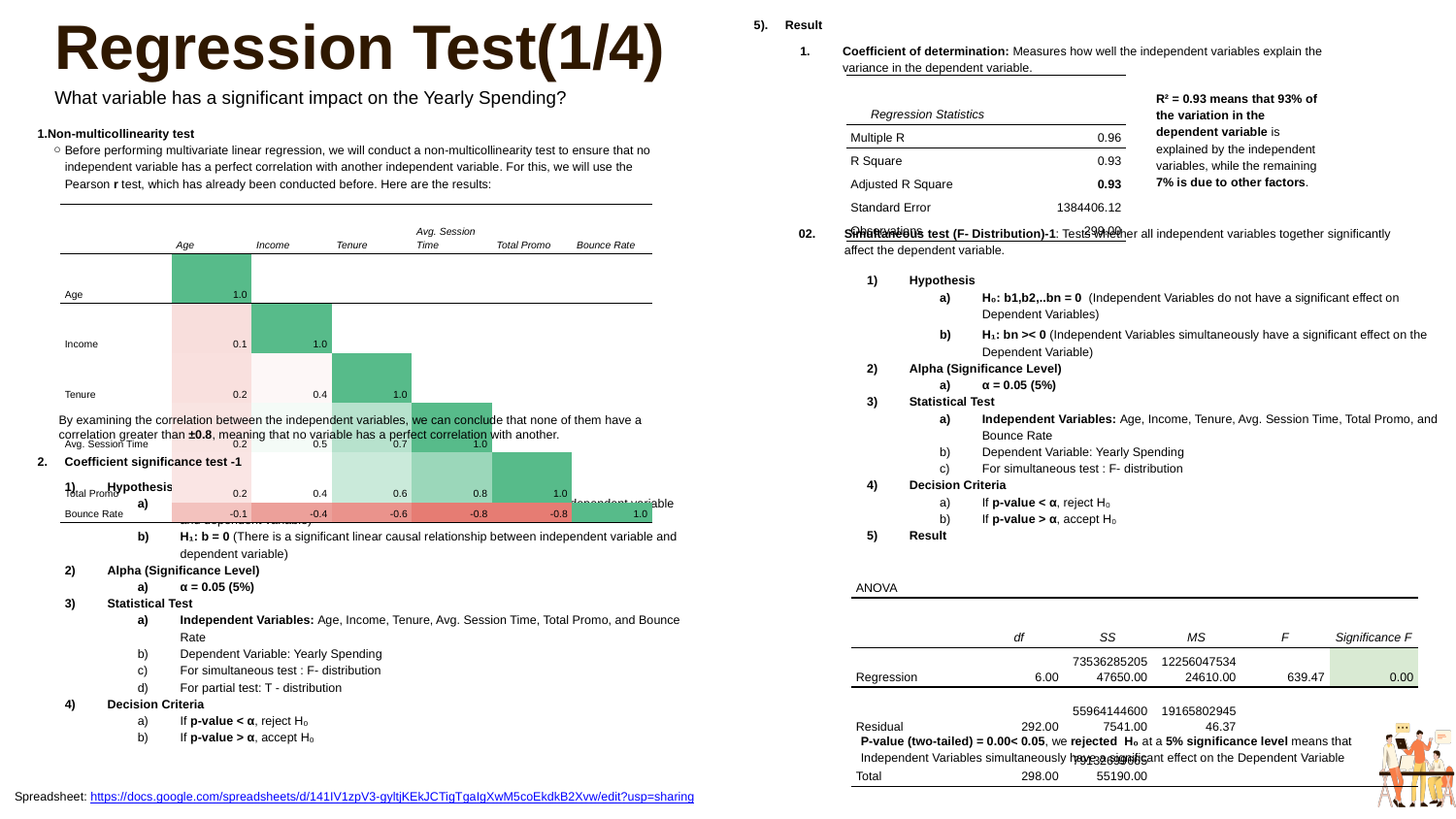

Regression Test(1/4)
5).     Result
Coefficient of determination: Measures how well the independent variables explain the variance in the dependent variable.
R² = 0.93 means that 93% of the variation in the dependent variable is explained by the independent variables, while the remaining 7% is due to other factors.
| Regression Statistics |  |
| --- | --- |
| Multiple R | 0.96 |
| R Square | 0.93 |
| Adjusted R Square | 0.93 |
| Standard Error | 1384406.12 |
| Observations | 299.00 |
What variable has a significant impact on the Yearly Spending?
Non-multicollinearity test
Before performing multivariate linear regression, we will conduct a non-multicollinearity test to ensure that no independent variable has a perfect correlation with another independent variable. For this, we will use the Pearson r test, which has already been conducted before. Here are the results:
Hypothesis
Alpha
Statistical Test
Kriteria Keputusan
Kesimpulan
Insight bisnis
|  | Age | Income | Tenure | Avg. Session Time | Total Promo | Bounce Rate |
| --- | --- | --- | --- | --- | --- | --- |
| Age | 1.0 |  |  |  |  |  |
| Income | 0.1 | 1.0 |  |  |  |  |
| Tenure | 0.2 | 0.4 | 1.0 |  |  |  |
| Avg. Session Time | 0.2 | 0.5 | 0.7 | 1.0 |  |  |
| Total Promo | 0.2 | 0.4 | 0.6 | 0.8 | 1.0 |  |
| Bounce Rate | -0.1 | -0.4 | -0.6 | -0.8 | -0.8 | 1.0 |
02. 	Simultaneous test (F- Distribution)-1: Tests whether all independent variables together significantly affect the dependent variable.
Hypothesis
H₀: b1,b2,..bn = 0  (Independent Variables do not have a significant effect on Dependent Variables)
H₁: bn >< 0 (Independent Variables simultaneously have a significant effect on the Dependent Variable)
Alpha (Significance Level)
α = 0.05 (5%)
Statistical Test
Independent Variables: Age, Income, Tenure, Avg. Session Time, Total Promo, and Bounce Rate
Dependent Variable: Yearly Spending
For simultaneous test : F- distribution
Decision Criteria
If p-value < α, reject H₀
If p-value > α, accept H₀
Result
By examining the correlation between the independent variables, we can conclude that none of them have a correlation greater than ±0.8, meaning that no variable has a perfect correlation with another.
Positive relation means that if one variable increases, the other tends to increase as well. Here is the list of variables that have a positive correlation:
Very strong positive correlation: Total Promo & Avg. Session Time (0.8) and Tenure & Avg. Session Time (0.7).
Strong positive correlation: Total Promo & Tenure (0.6) and Income & Avg. Session Time (0.5).
Moderate positive correlation: Income & Tenure  (0.4) and Income & Total Promo (0.4).
Weak positive correlation: Age & Income (0.1), Age & Tenure (0.2), Age & Avg. Session Time (0.2) and Age & Total Promo (0.2).
Negative relation means that if one variable increases, the other tends to decrease. Here is the list of variables that have a negative correlation:
Very strong negative correlation: Total Promo & Bounce Rate (-0.8) and Avg. Session Time & Bounce Rate(-0.8).
Strong negative correlation: Tenure & Bounce Rate (-0.6).
Moderate negative correlation: Income & Bounce Rate  (-0.4).
Weak negative correlation: Age & Bounce Rate (-0.1).
Summary: Promotions play a crucial role in improving avg. session time and reducing bounce rates.

2.     Coefficient significance test -1
Hypothesis
H₀: b = 0 (There is not a significant linear causal relationship between independent variable and dependent variable)
H₁: b = 0 (There is a significant linear causal relationship between independent variable and dependent variable)
Alpha (Significance Level)
α = 0.05 (5%)
Statistical Test
Independent Variables: Age, Income, Tenure, Avg. Session Time, Total Promo, and Bounce Rate
Dependent Variable: Yearly Spending
For simultaneous test : F- distribution
For partial test: T - distribution
Decision Criteria
If p-value < α, reject H₀
If p-value > α, accept H₀
| ANOVA |  |  |  |  |  |
| --- | --- | --- | --- | --- | --- |
|  | df | SS | MS | F | Significance F |
| Regression | 6.00 | 7353628520547650.00 | 1225604753424610.00 | 639.47 | 0.00 |
| Residual | 292.00 | 559641446007541.00 | 1916580294546.37 |  |  |
| Total | 298.00 | 7913269966555190.00 |  |  |  |
P-value (two-tailed) = 0.00< 0.05, we rejected  H₀ at a 5% significance level means that Independent Variables simultaneously have a significant effect on the Dependent Variable

Spreadsheet: https://docs.google.com/spreadsheets/d/141IV1zpV3-gyltjKEkJCTigTgaIgXwM5coEkdkB2Xvw/edit?usp=sharing